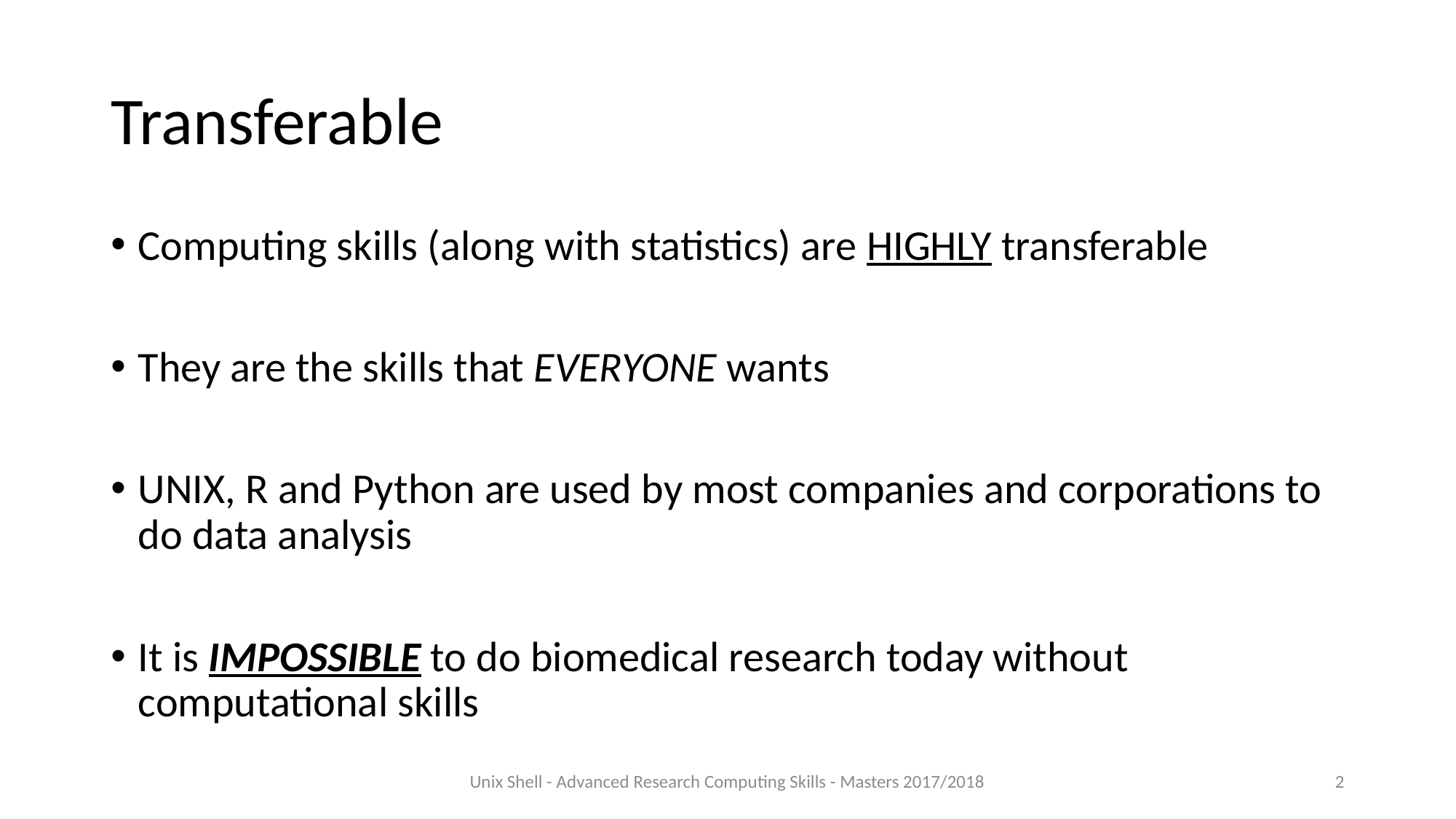

# Transferable
Computing skills (along with statistics) are HIGHLY transferable

They are the skills that EVERYONE wants

UNIX, R and Python are used by most companies and corporations to do data analysis

It is IMPOSSIBLE to do biomedical research today without computational skills

Unix Shell - Advanced Research Computing Skills - Masters 2017/2018
2